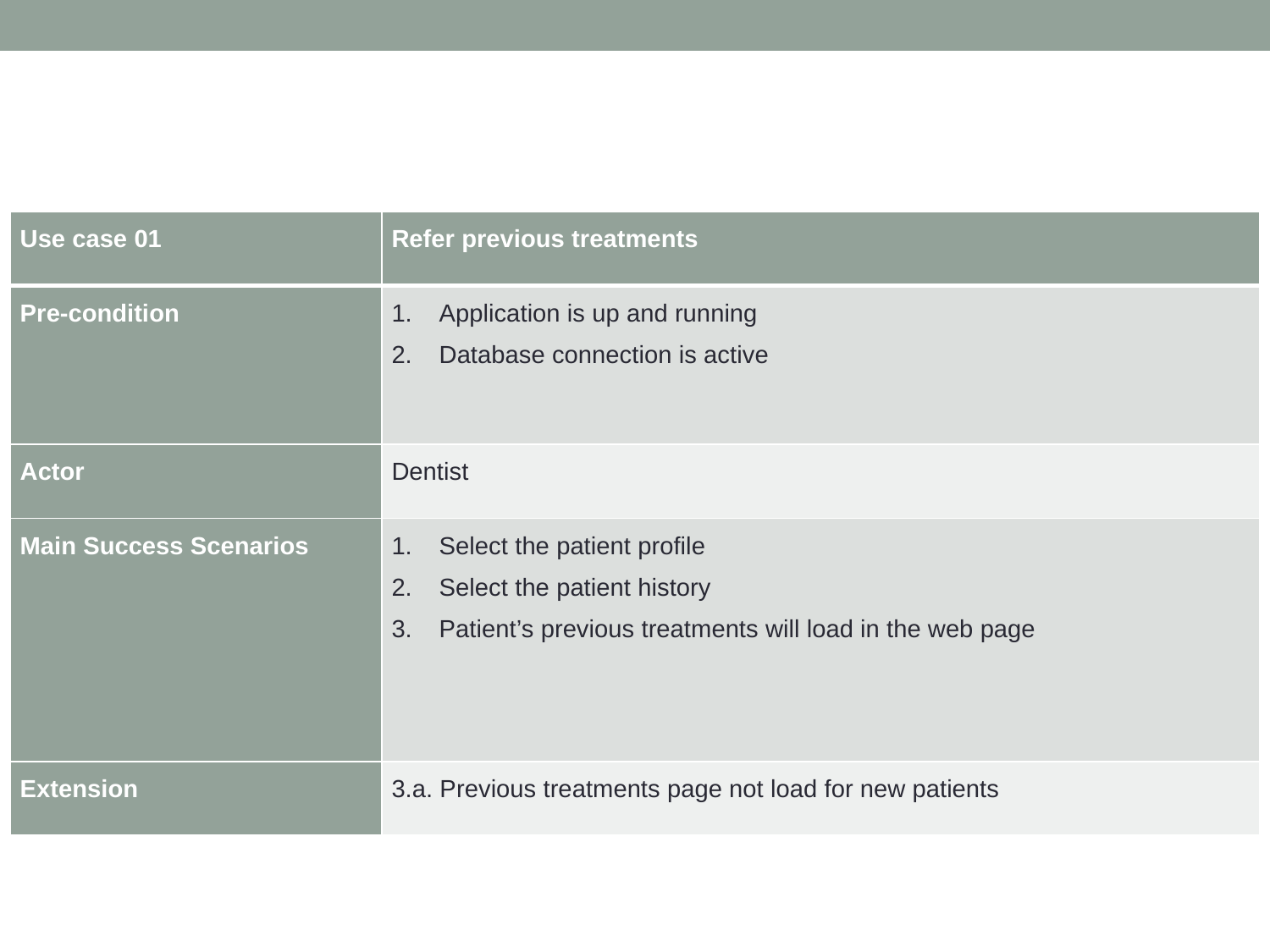

#
| Use case 01 | Refer previous treatments |
| --- | --- |
| Pre-condition | Application is up and running Database connection is active |
| Actor | Dentist |
| Main Success Scenarios | Select the patient profile Select the patient history Patient’s previous treatments will load in the web page |
| Extension | 3.a. Previous treatments page not load for new patients |